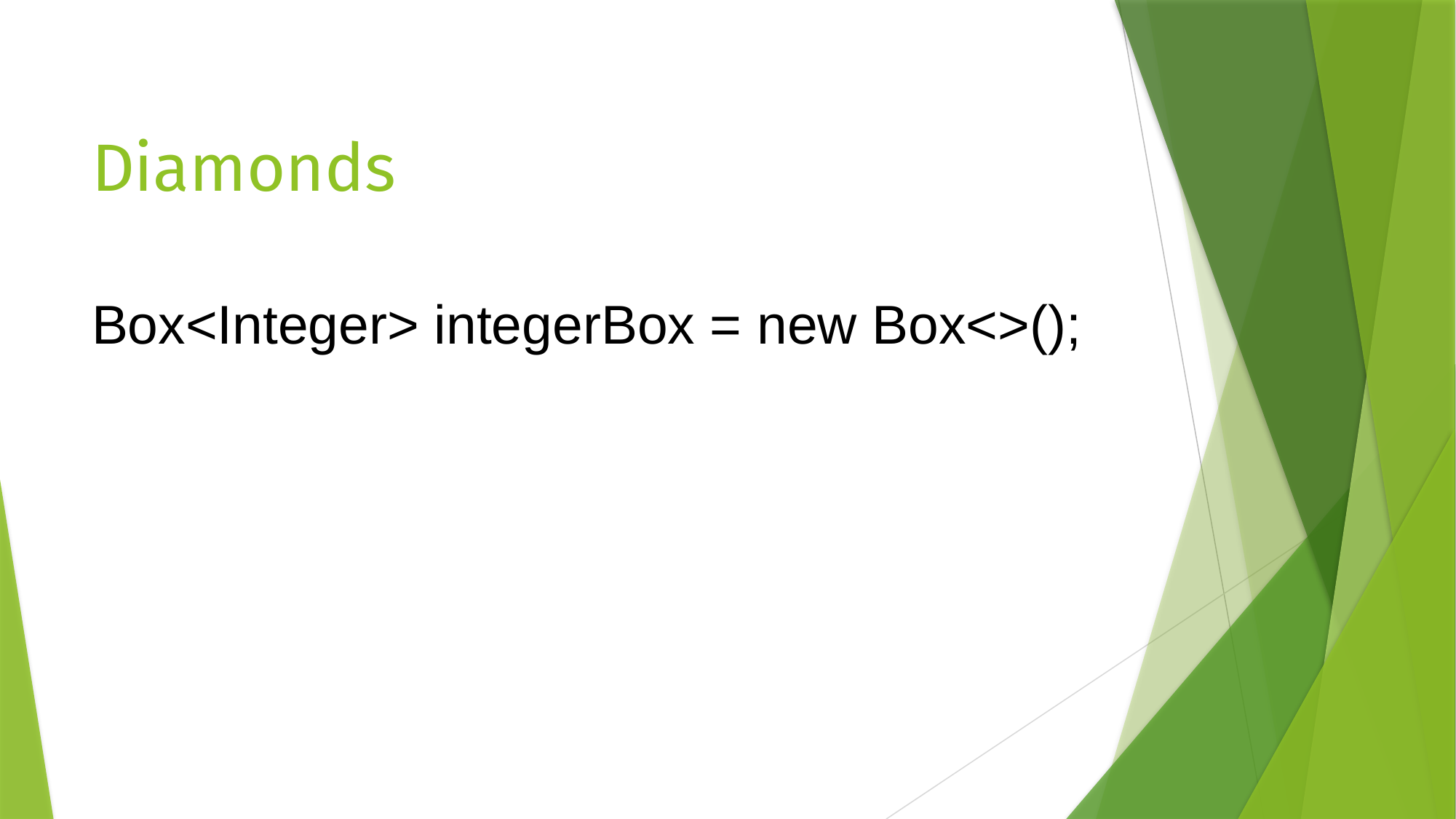

# Diamonds
Box<Integer> integerBox = new Box<>();